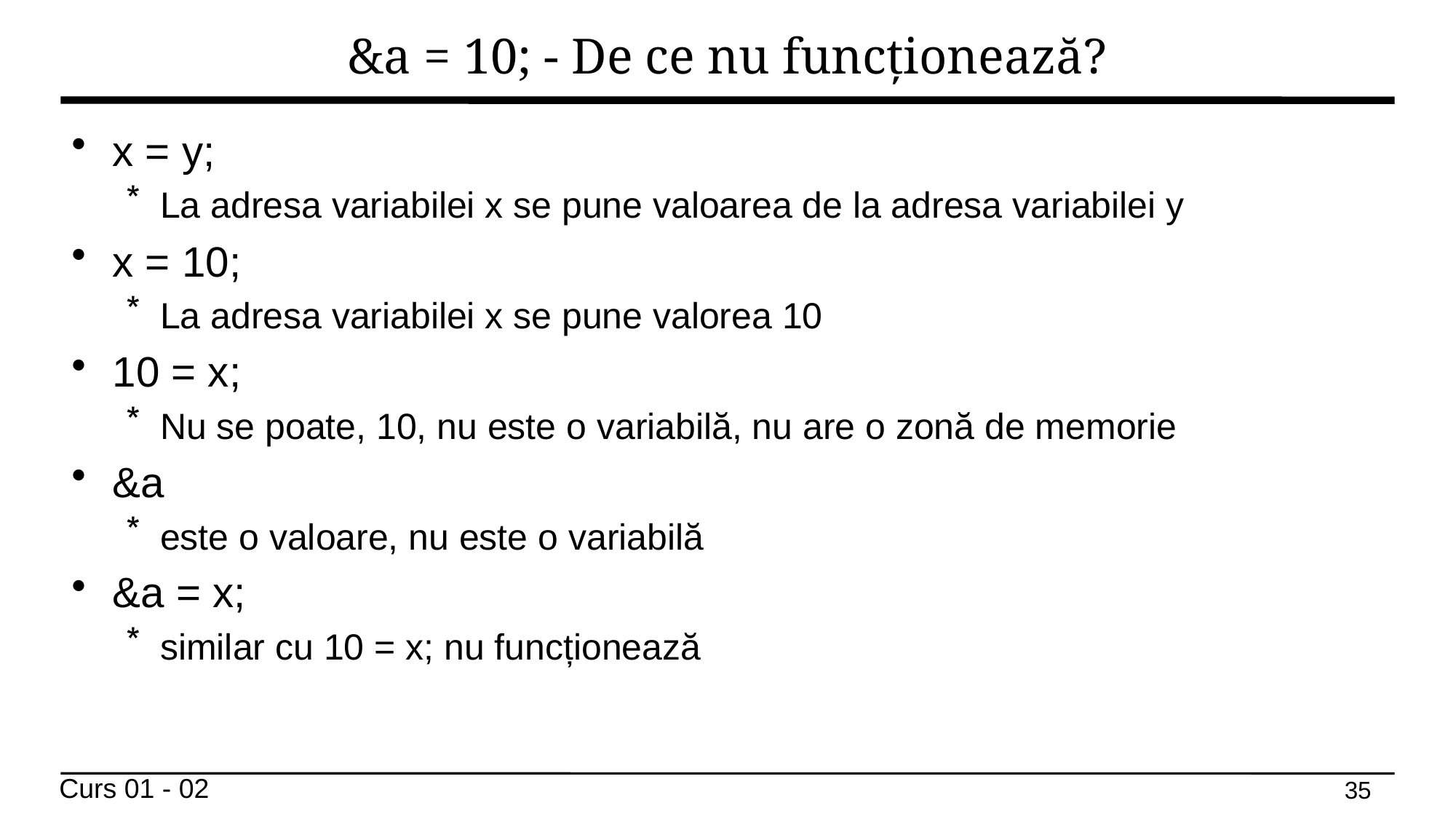

# &a = 10; - De ce nu funcționează?
x = y;
La adresa variabilei x se pune valoarea de la adresa variabilei y
x = 10;
La adresa variabilei x se pune valorea 10
10 = x;
Nu se poate, 10, nu este o variabilă, nu are o zonă de memorie
&a
este o valoare, nu este o variabilă
&a = x;
similar cu 10 = x; nu funcționează